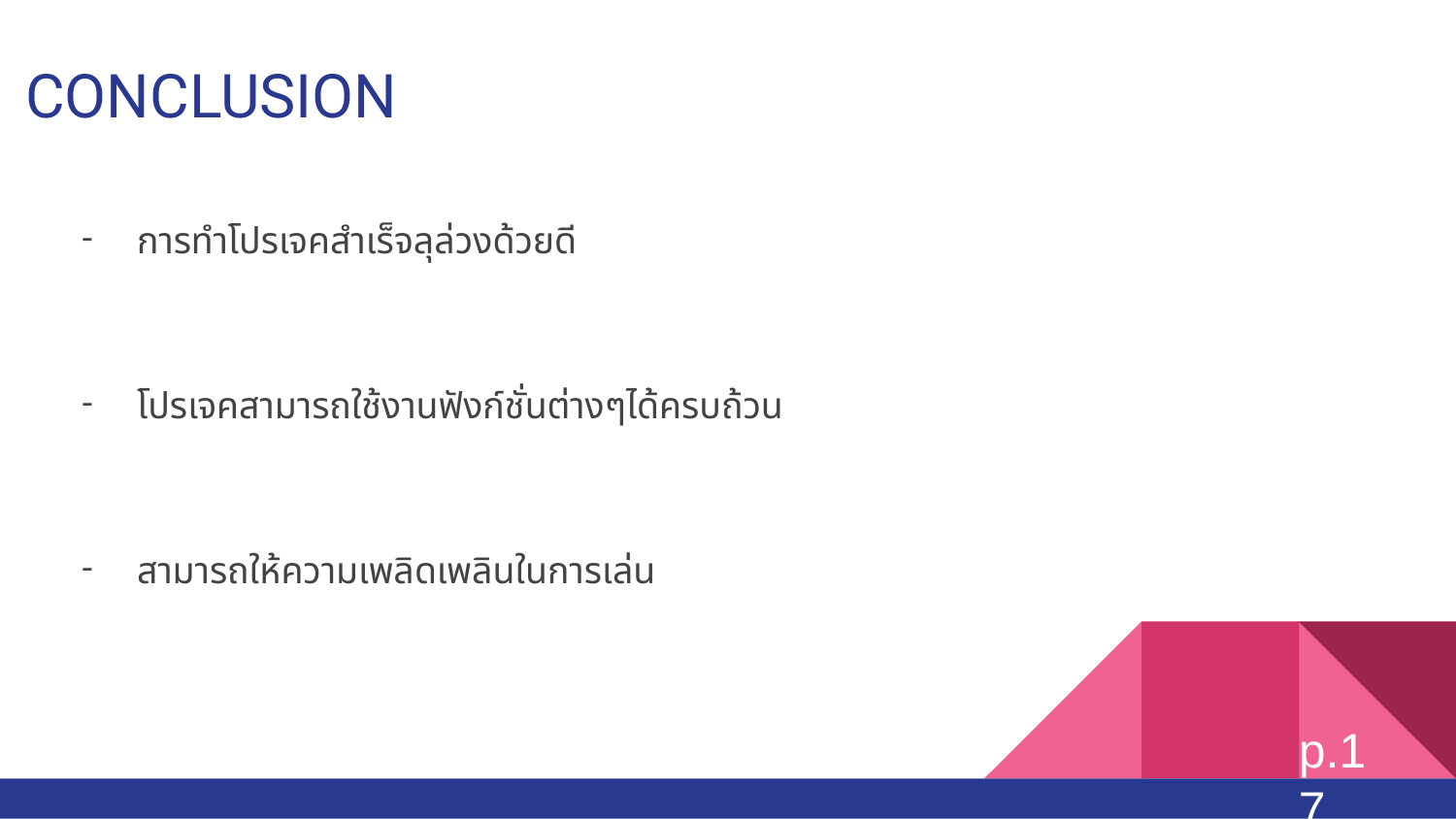

# CONCLUSION
การทำโปรเจคสำเร็จลุล่วงด้วยดี

โปรเจคสามารถใช้งานฟังก์ชั่นต่างๆได้ครบถ้วน

สามารถให้ความเพลิดเพลินในการเล่น
p.17